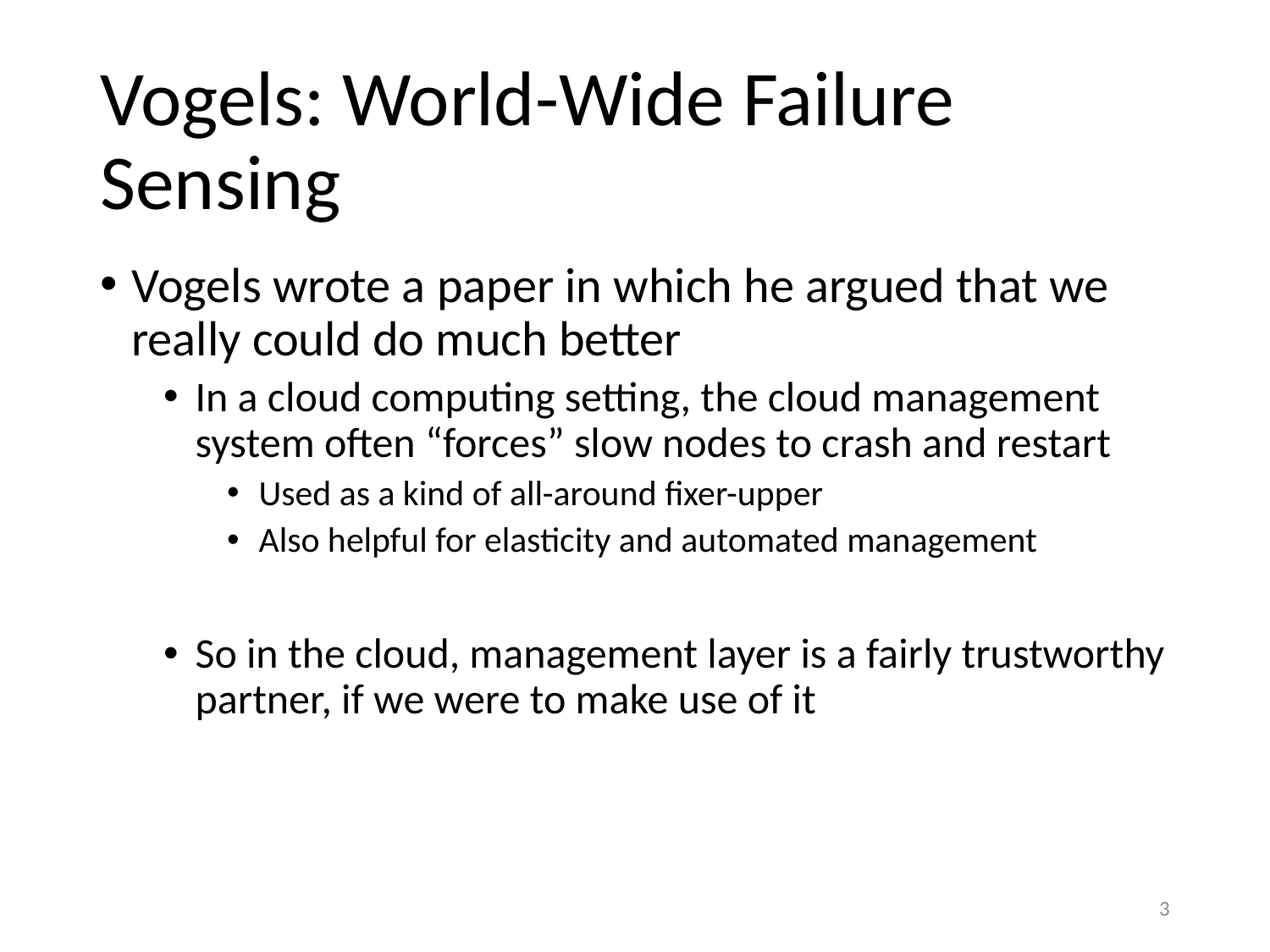

# Vogels: World-Wide Failure Sensing
Vogels wrote a paper in which he argued that we really could do much better
In a cloud computing setting, the cloud management system often “forces” slow nodes to crash and restart
Used as a kind of all-around fixer-upper
Also helpful for elasticity and automated management

So in the cloud, management layer is a fairly trustworthy partner, if we were to make use of it
3